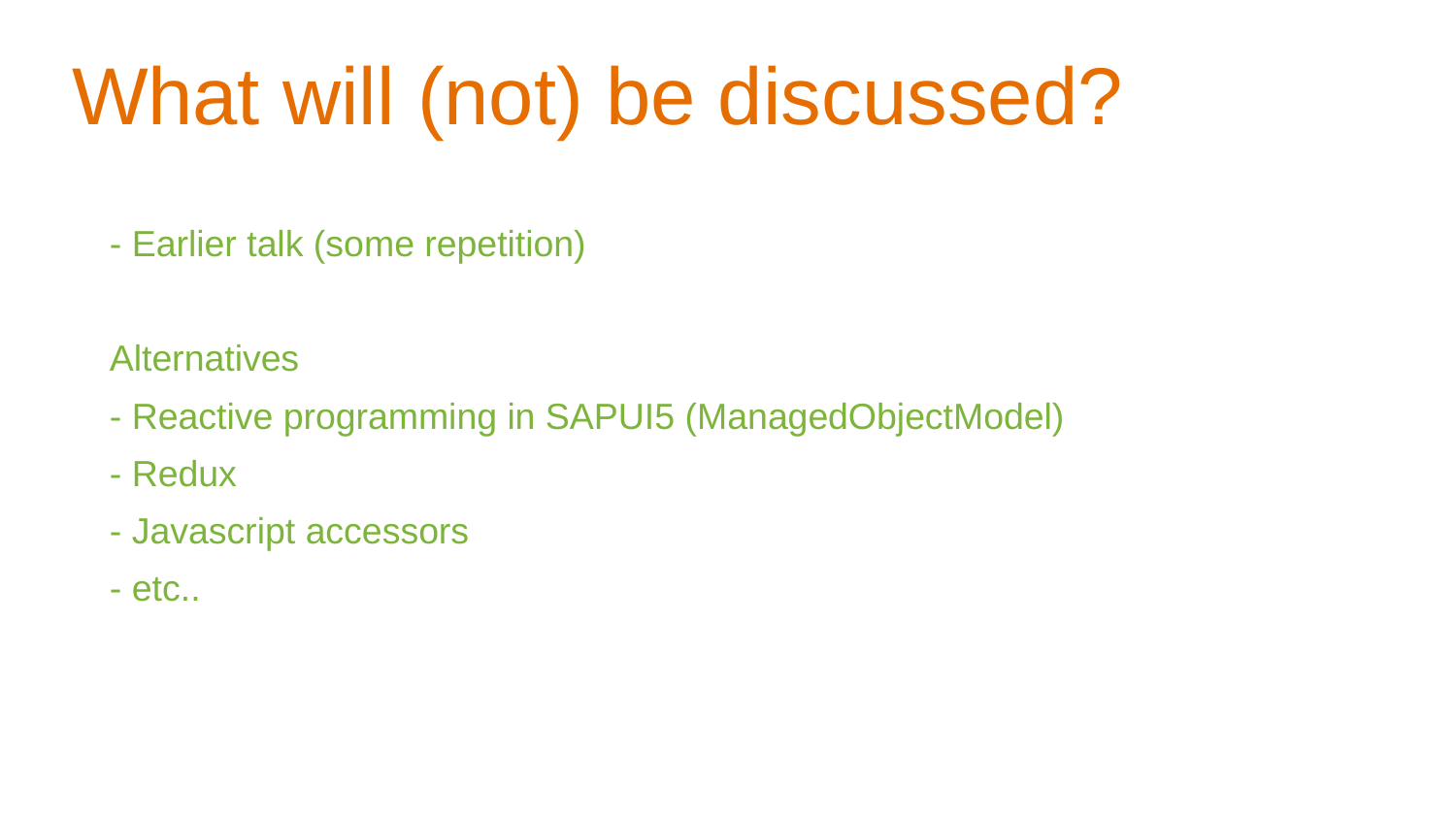

# What will (not) be discussed?
- Earlier talk (some repetition)

Alternatives
- Reactive programming in SAPUI5 (ManagedObjectModel)
- Redux
- Javascript accessors
- etc..